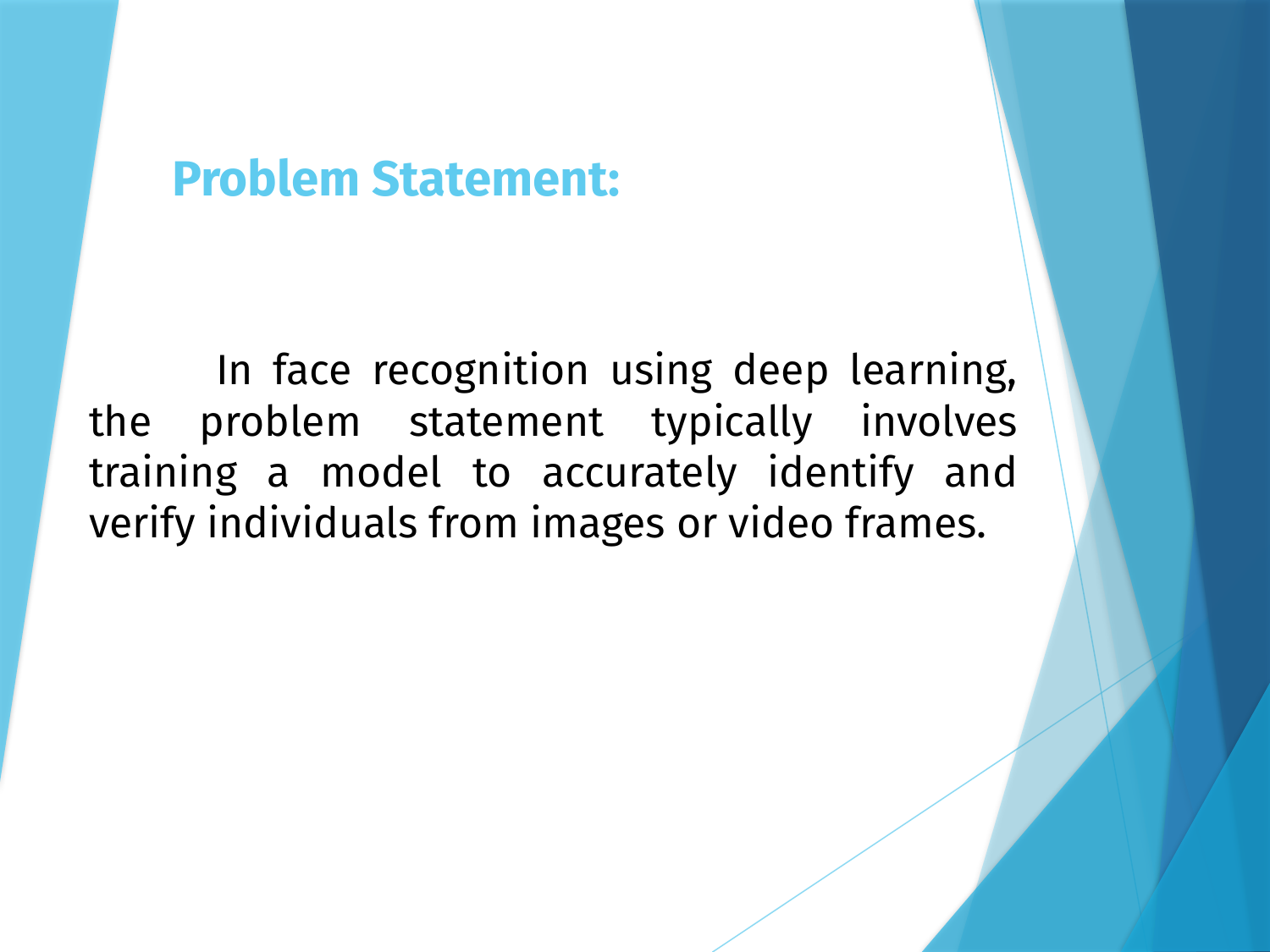

# Problem Statement:
	In face recognition using deep learning, the problem statement typically involves training a model to accurately identify and verify individuals from images or video frames.